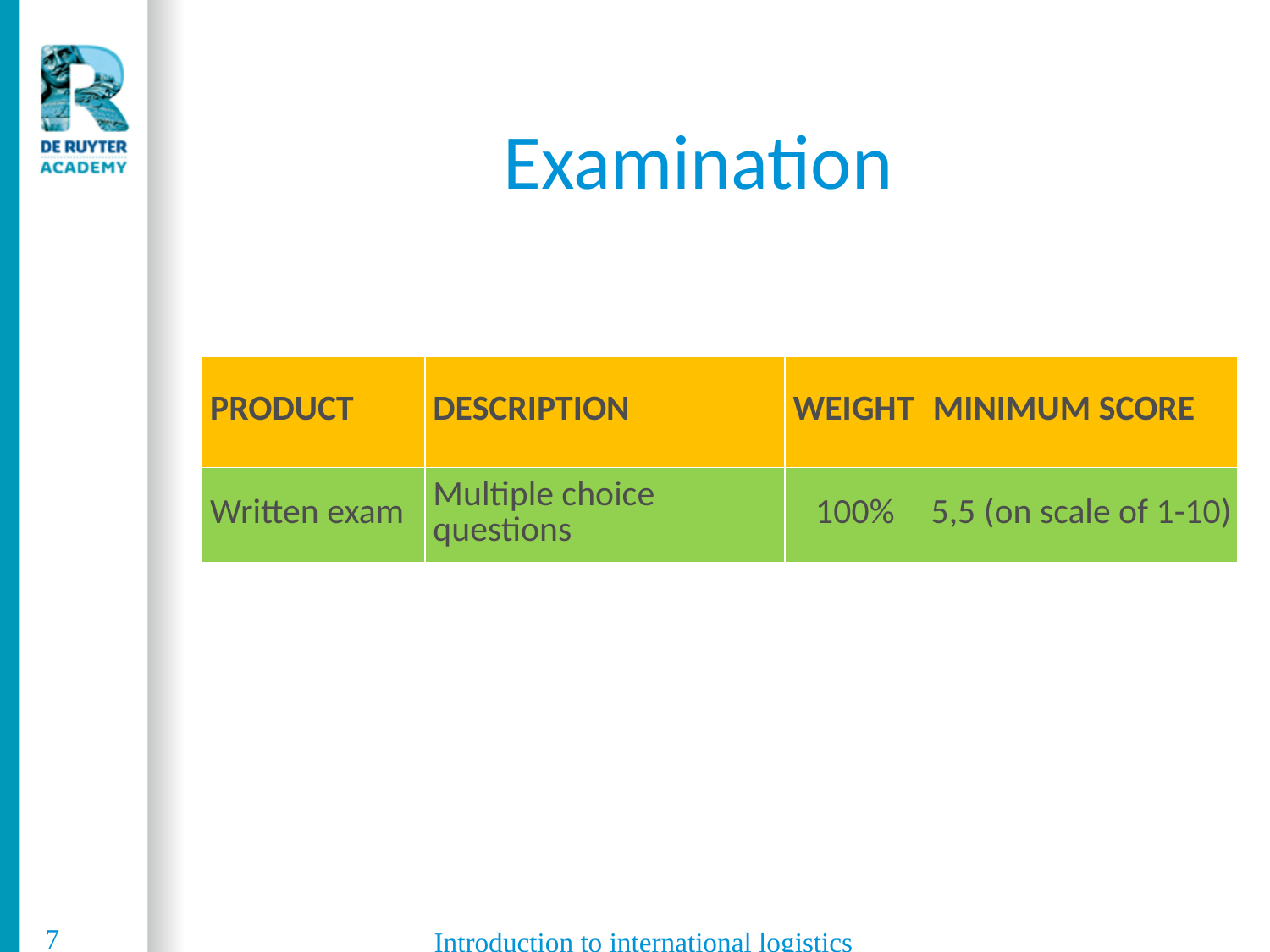

# Examination
| PRODUCT | DESCRIPTION | WEIGHT | MINIMUM SCORE |
| --- | --- | --- | --- |
| Written exam | Multiple choice questions | 100% | 5,5 (on scale of 1-10) |
7
Introduction to international logistics